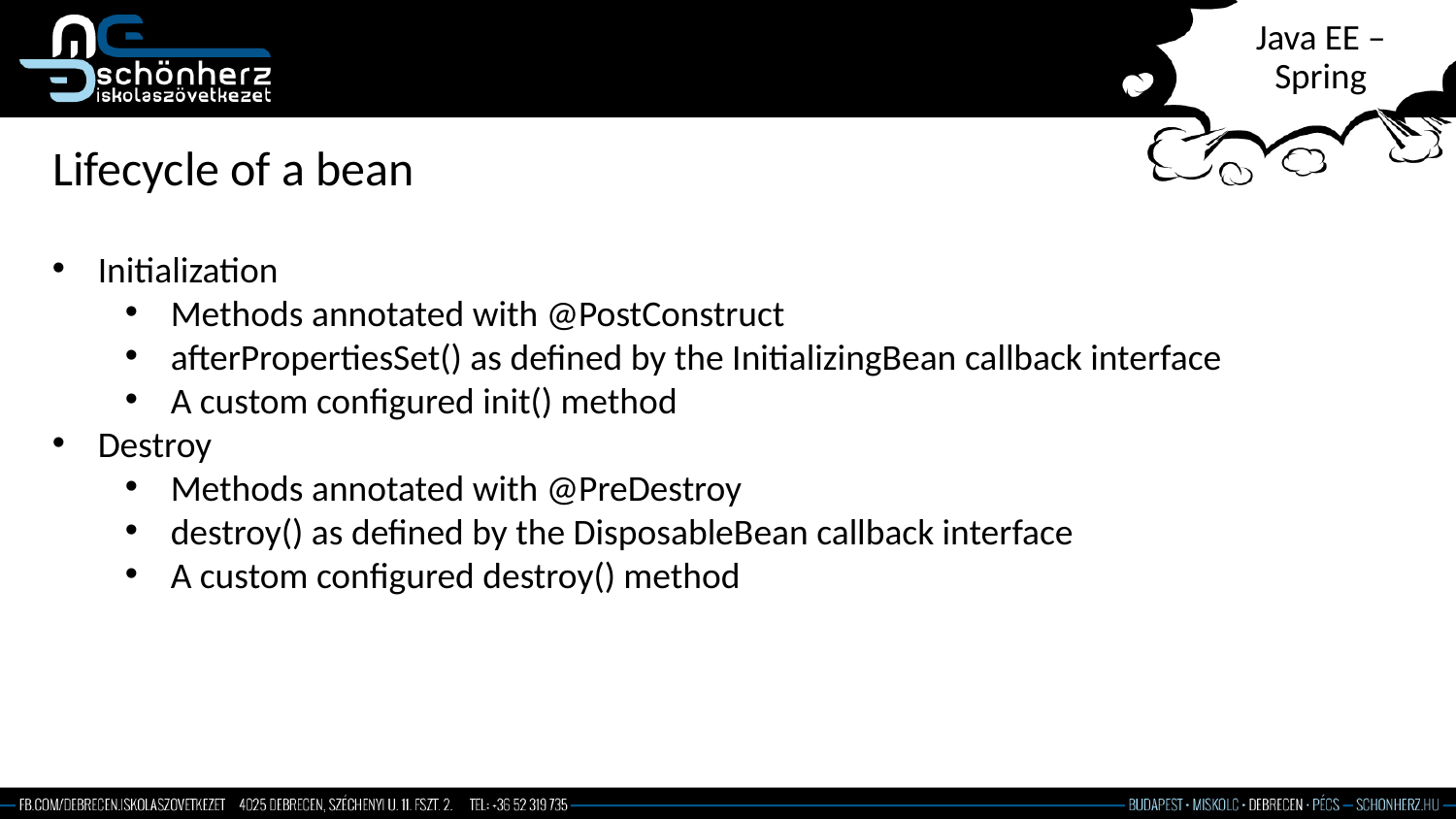

# Java EE – Spring
Lifecycle of a bean
Initialization
Methods annotated with @PostConstruct
afterPropertiesSet() as defined by the InitializingBean callback interface
A custom configured init() method
Destroy
Methods annotated with @PreDestroy
destroy() as defined by the DisposableBean callback interface
A custom configured destroy() method